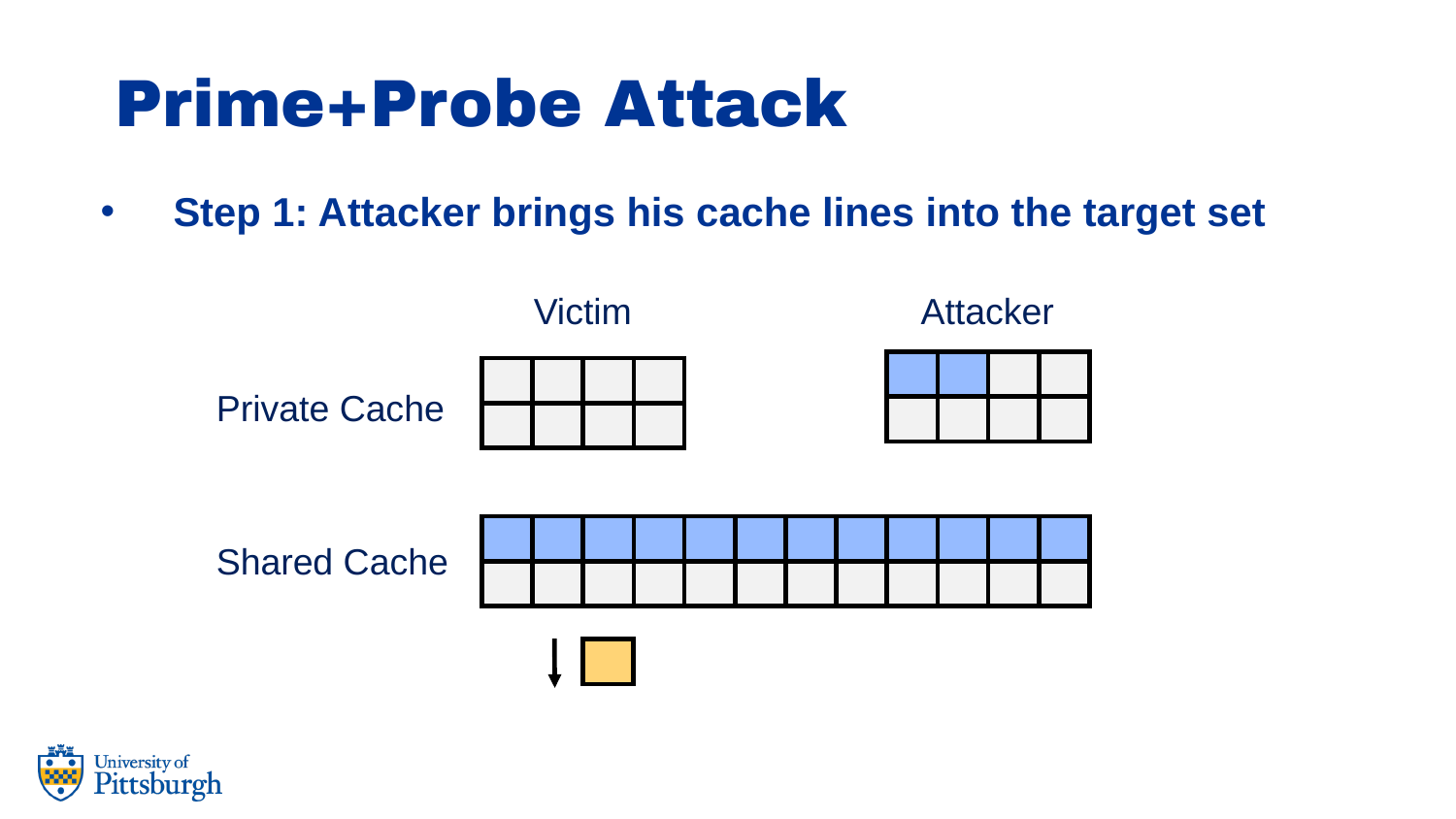

# Prime+Probe Attack
Step 1: Attacker brings his cache lines into the target set

Attacker
Victim

Private Cache

Shared Cache